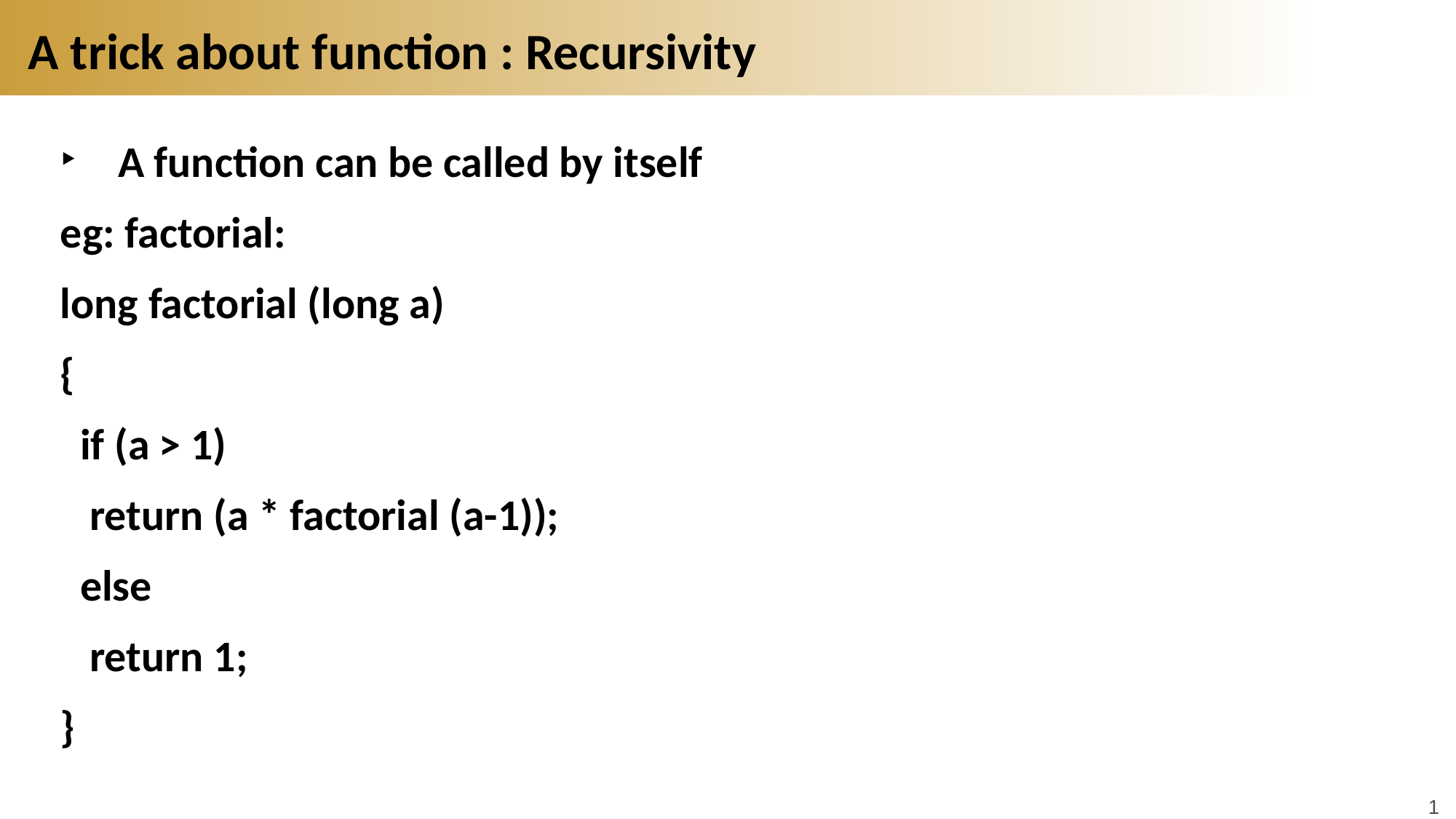

# A trick about function : Recursivity
A function can be called by itself
eg: factorial:
long factorial (long a)
{
  if (a > 1)
   return (a * factorial (a-1));
  else
   return 1;
}

13